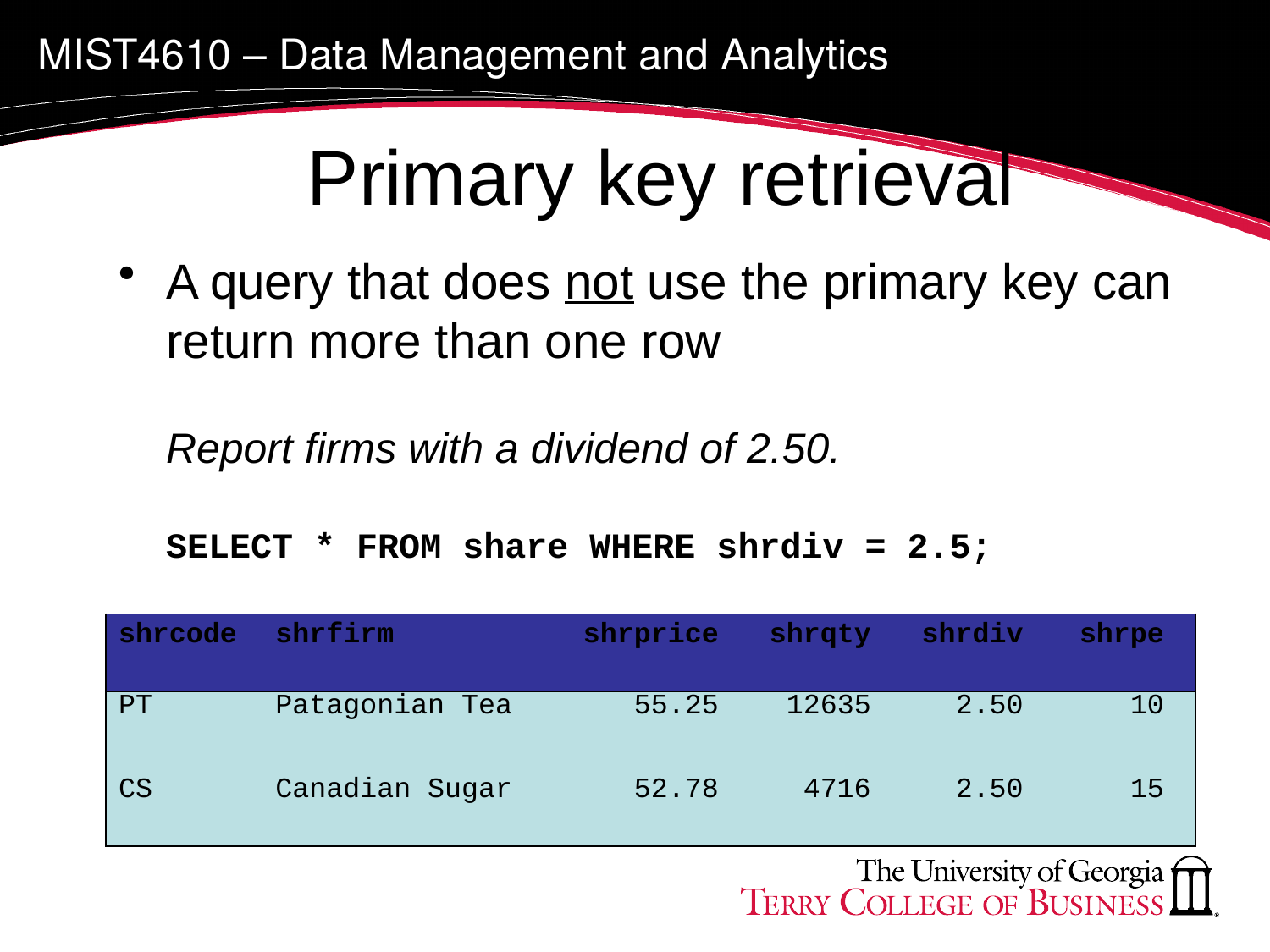

# Primary key retrieval
A query that does not use the primary key can return more than one row

	Report firms with a dividend of 2.50.

	SELECT * FROM share WHERE shrdiv = 2.5;
| shrcode | shrfirm | shrprice | shrqty | shrdiv | shrpe |
| --- | --- | --- | --- | --- | --- |
| PT | Patagonian Tea | 55.25 | 12635 | 2.50 | 10 |
| CS | Canadian Sugar | 52.78 | 4716 | 2.50 | 15 |